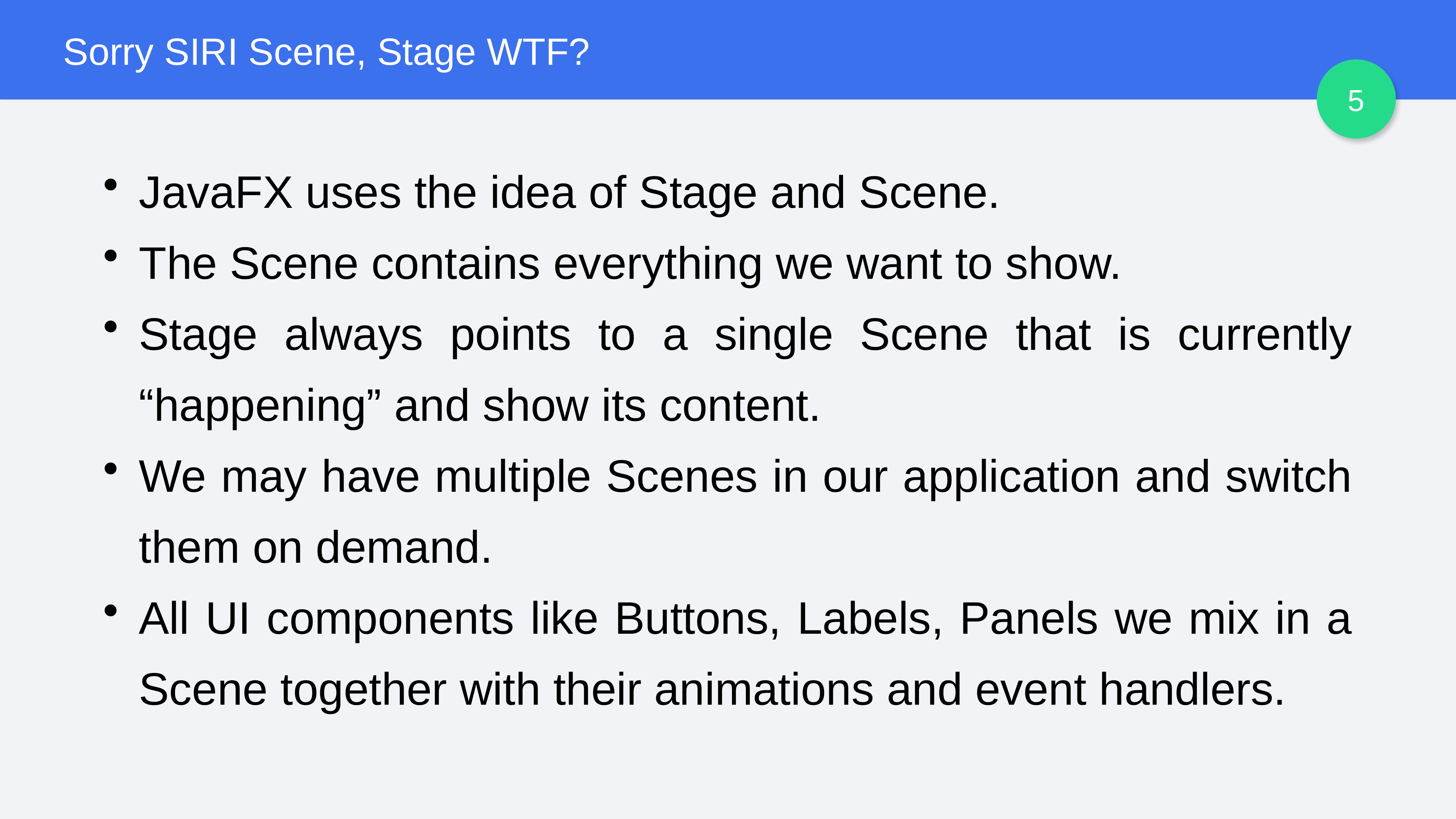

Sorry SIRI Scene, Stage WTF?

5

JavaFX uses the idea of Stage and Scene.
The Scene contains everything we want to show.
Stage always points to a single Scene that is currently “happening” and show its content.
We may have multiple Scenes in our application and switch them on demand.
All UI components like Buttons, Labels, Panels we mix in a Scene together with their animations and event handlers.